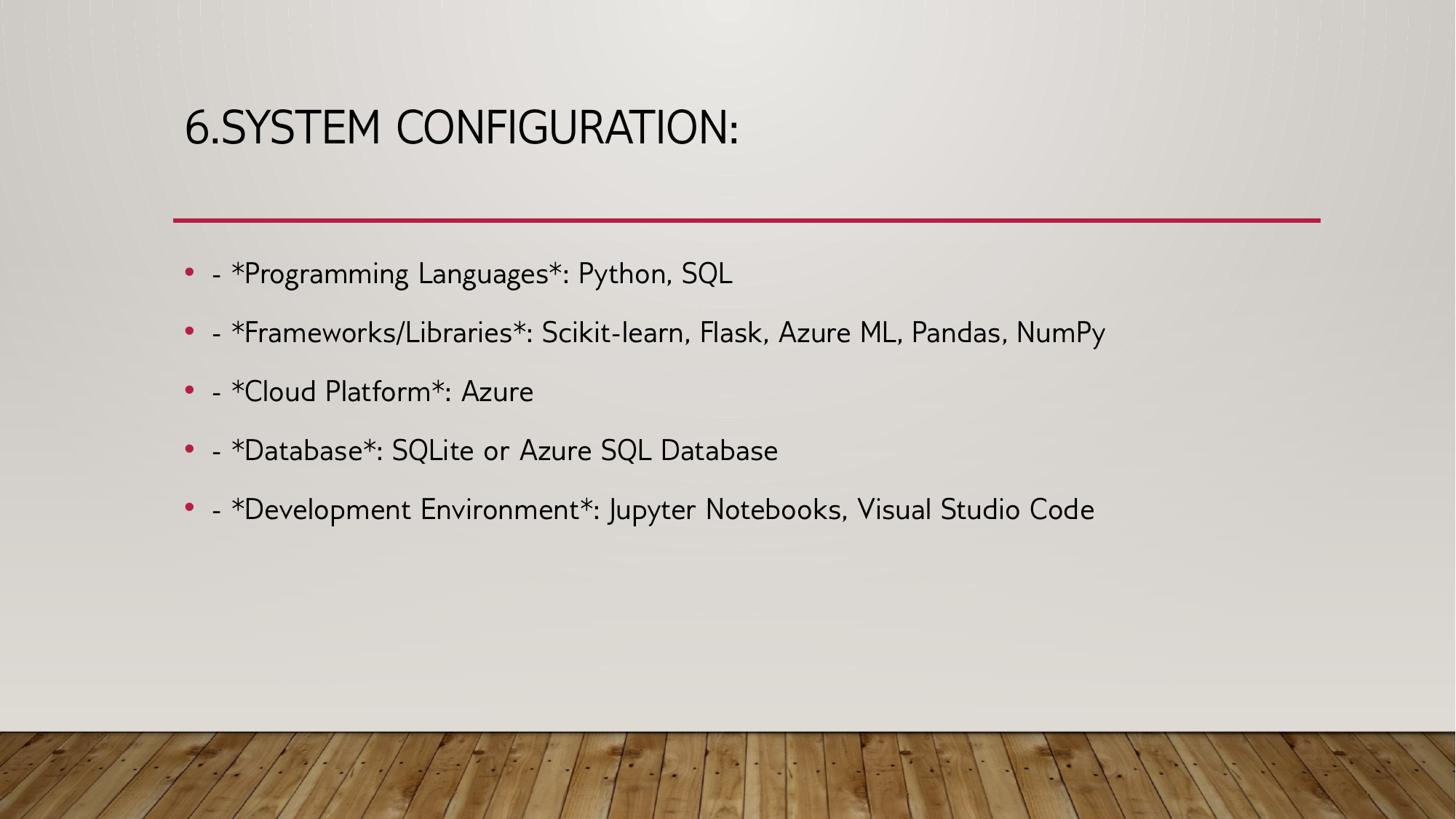

# 6.System Configuration:
- *Programming Languages*: Python, SQL
- *Frameworks/Libraries*: Scikit-learn, Flask, Azure ML, Pandas, NumPy
- *Cloud Platform*: Azure
- *Database*: SQLite or Azure SQL Database
- *Development Environment*: Jupyter Notebooks, Visual Studio Code